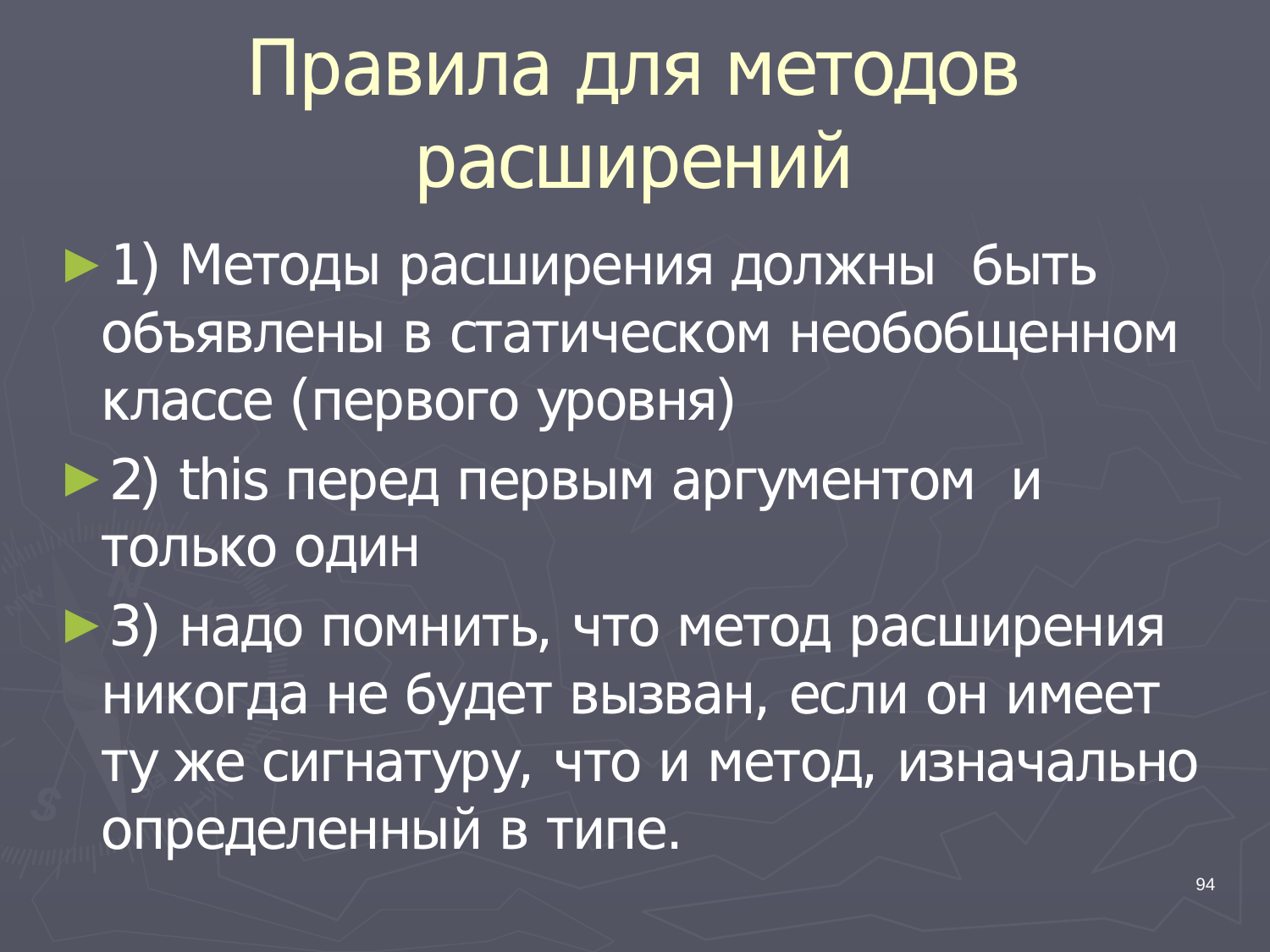

# Правила для методов расширений
1) Методы расширения должны  быть объявлены в статическом необобщенном классе (первого уровня)
2) this перед первым аргументом  и только один
3) надо помнить, что метод расширения никогда не будет вызван, если он имеет ту же сигнатуру, что и метод, изначально определенный в типе.
94